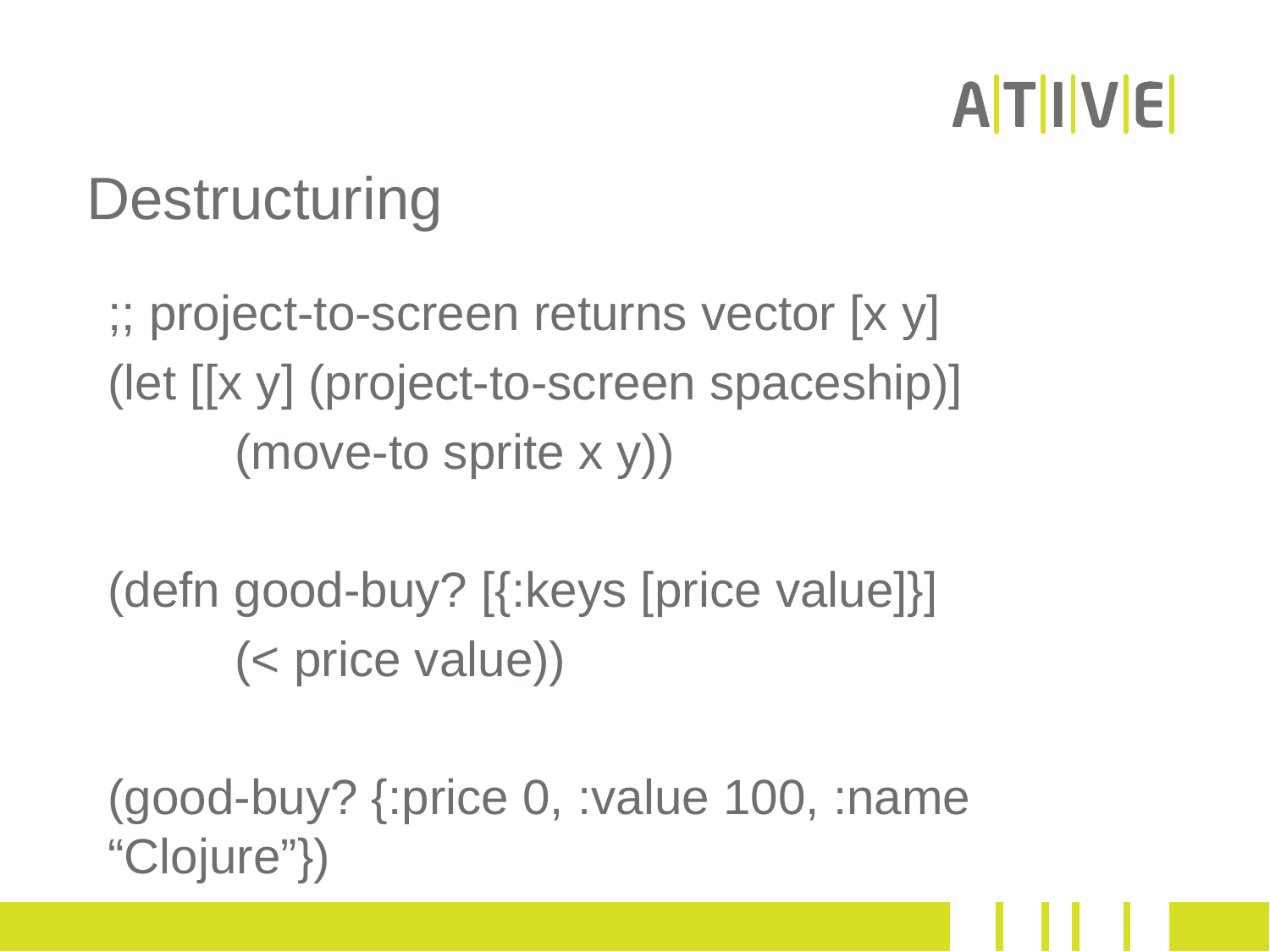

# Destructuring
;; project-to-screen returns vector [x y]
(let [[x y] (project-to-screen spaceship)]
	(move-to sprite x y))

(defn good-buy? [{:keys [price value]}]
	(< price value))

(good-buy? {:price 0, :value 100, :name “Clojure”})